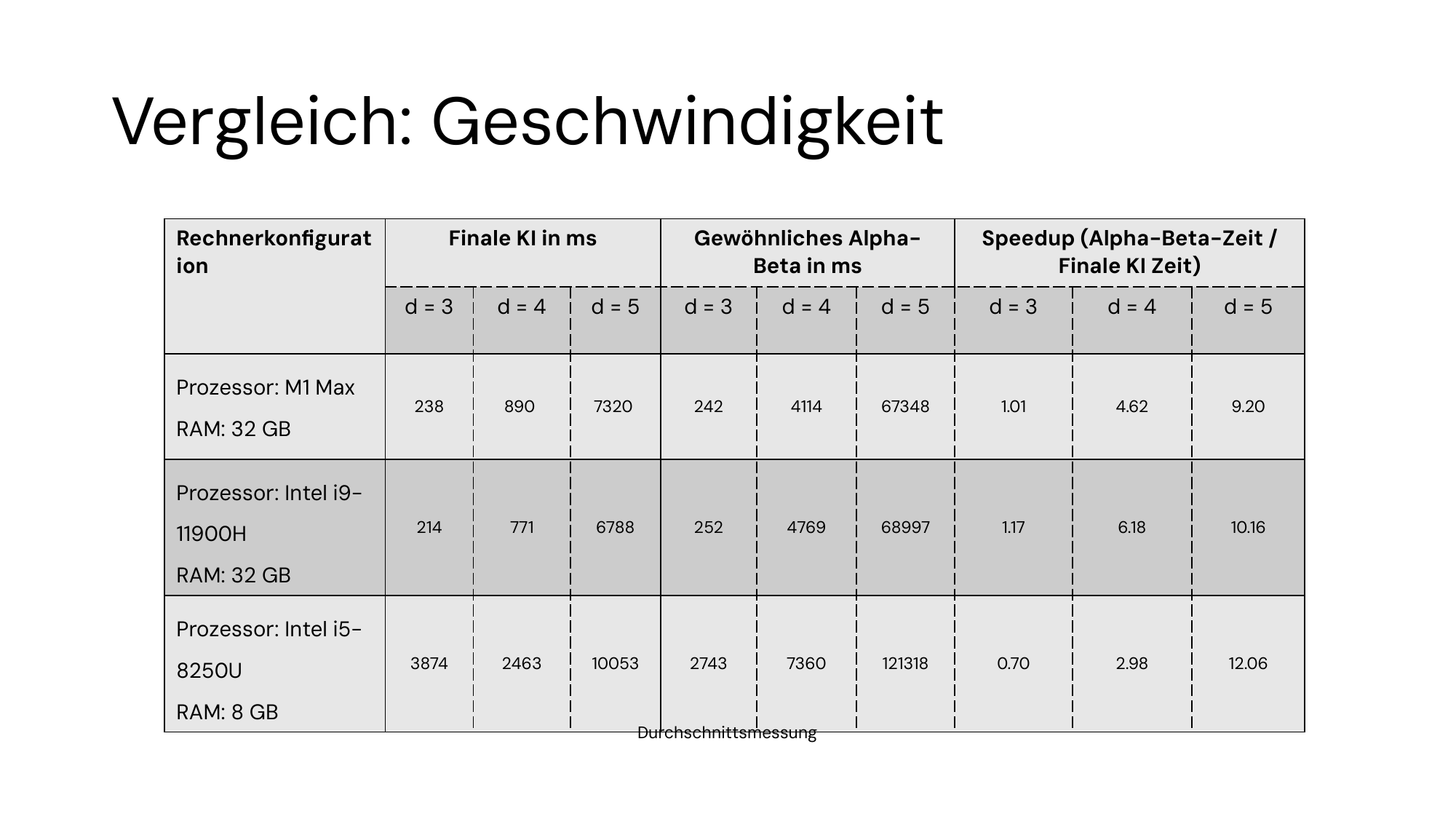

# Vergleich: Geschwindigkeit
| Rechnerkonfiguration | Finale KI in ms |  |  | Gewöhnliches Alpha-Beta in ms |  |  | Speedup (Alpha-Beta-Zeit / Finale KI Zeit) |  |  |
| --- | --- | --- | --- | --- | --- | --- | --- | --- | --- |
|  | d = 3 | d = 4 | d = 5 | d = 3 | d = 4 | d = 5 | d = 3 | d = 4 | d = 5 |
| Prozessor: M1 Max RAM: 32 GB | 238 | 890 | 7320 | 242 | 4114 | 67348 | 1.01 | 4.62 | 9.20 |
| Prozessor: Intel i9-11900H RAM: 32 GB | 214 | 771 | 6788 | 252 | 4769 | 68997 | 1.17 | 6.18 | 10.16 |
| Prozessor: Intel i5-8250U RAM: 8 GB | 3874 | 2463 | 10053 | 2743 | 7360 | 121318 | 0.70 | 2.98 | 12.06 |
Durchschnittsmessung